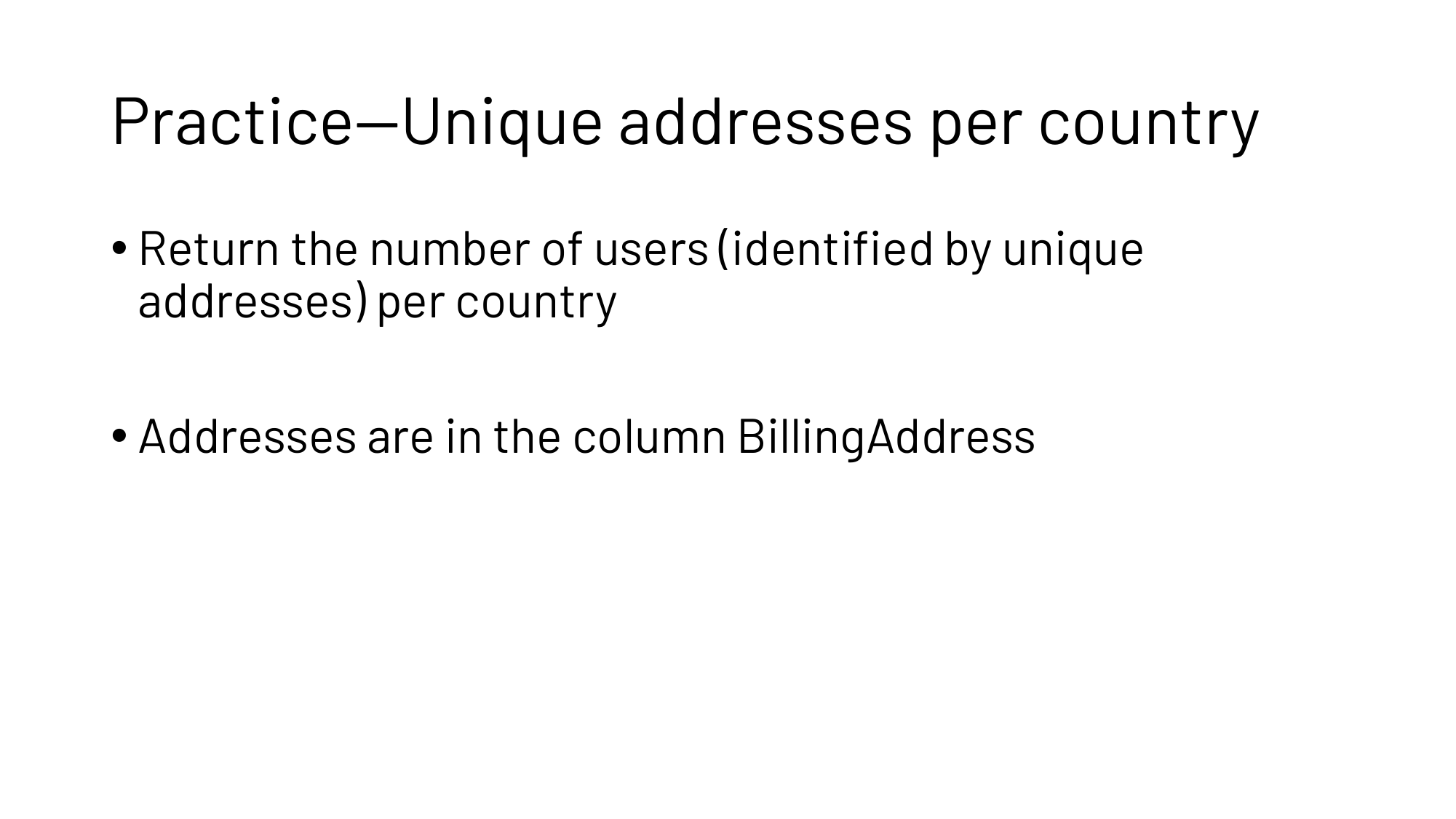

# Practice—Unique addresses per country
Return the number of users (identified by unique addresses) per country

Addresses are in the column BillingAddress